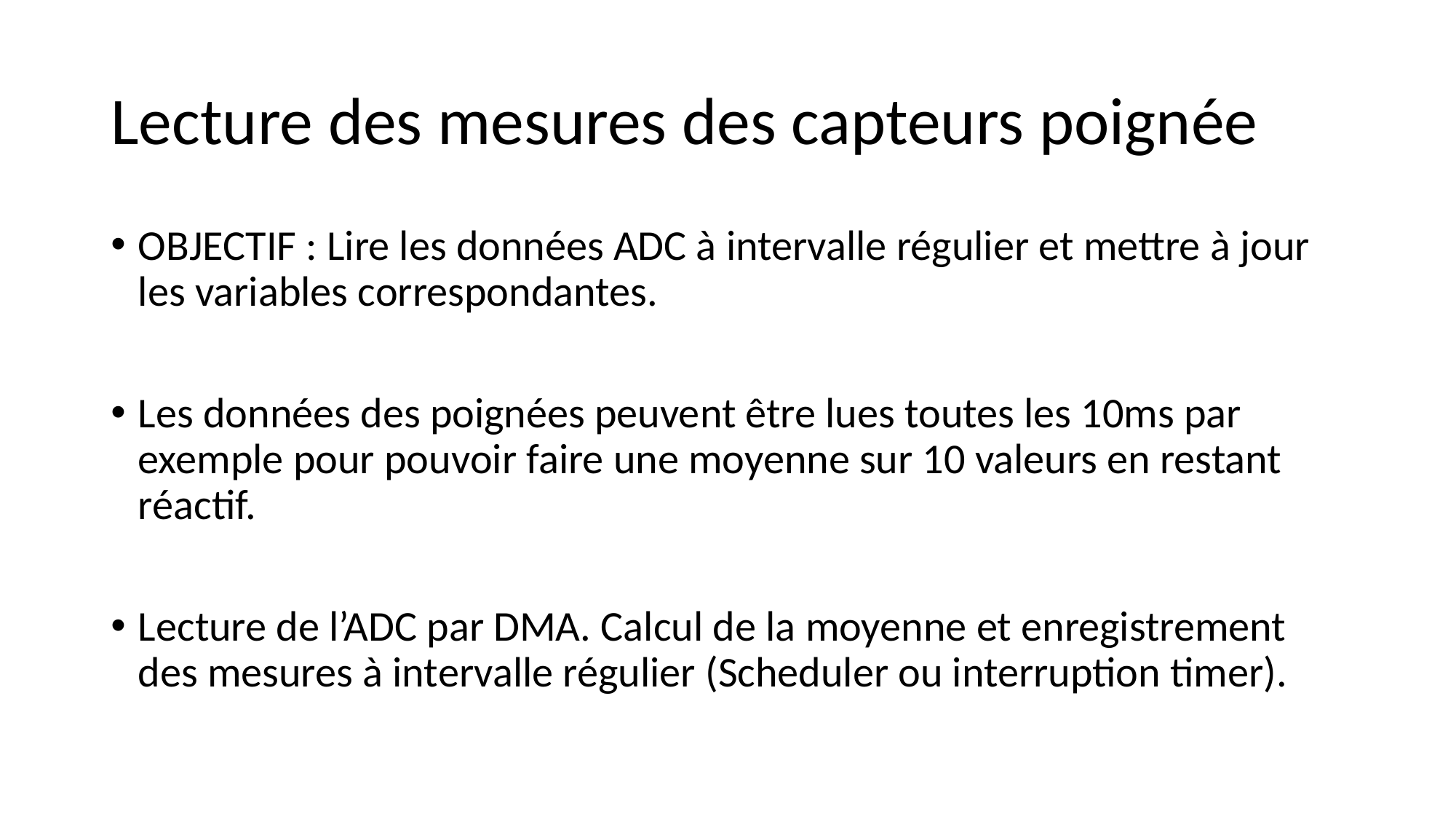

# Lecture des mesures des capteurs poignée
OBJECTIF : Lire les données ADC à intervalle régulier et mettre à jour les variables correspondantes.

Les données des poignées peuvent être lues toutes les 10ms par exemple pour pouvoir faire une moyenne sur 10 valeurs en restant réactif.

Lecture de l’ADC par DMA. Calcul de la moyenne et enregistrement des mesures à intervalle régulier (Scheduler ou interruption timer).